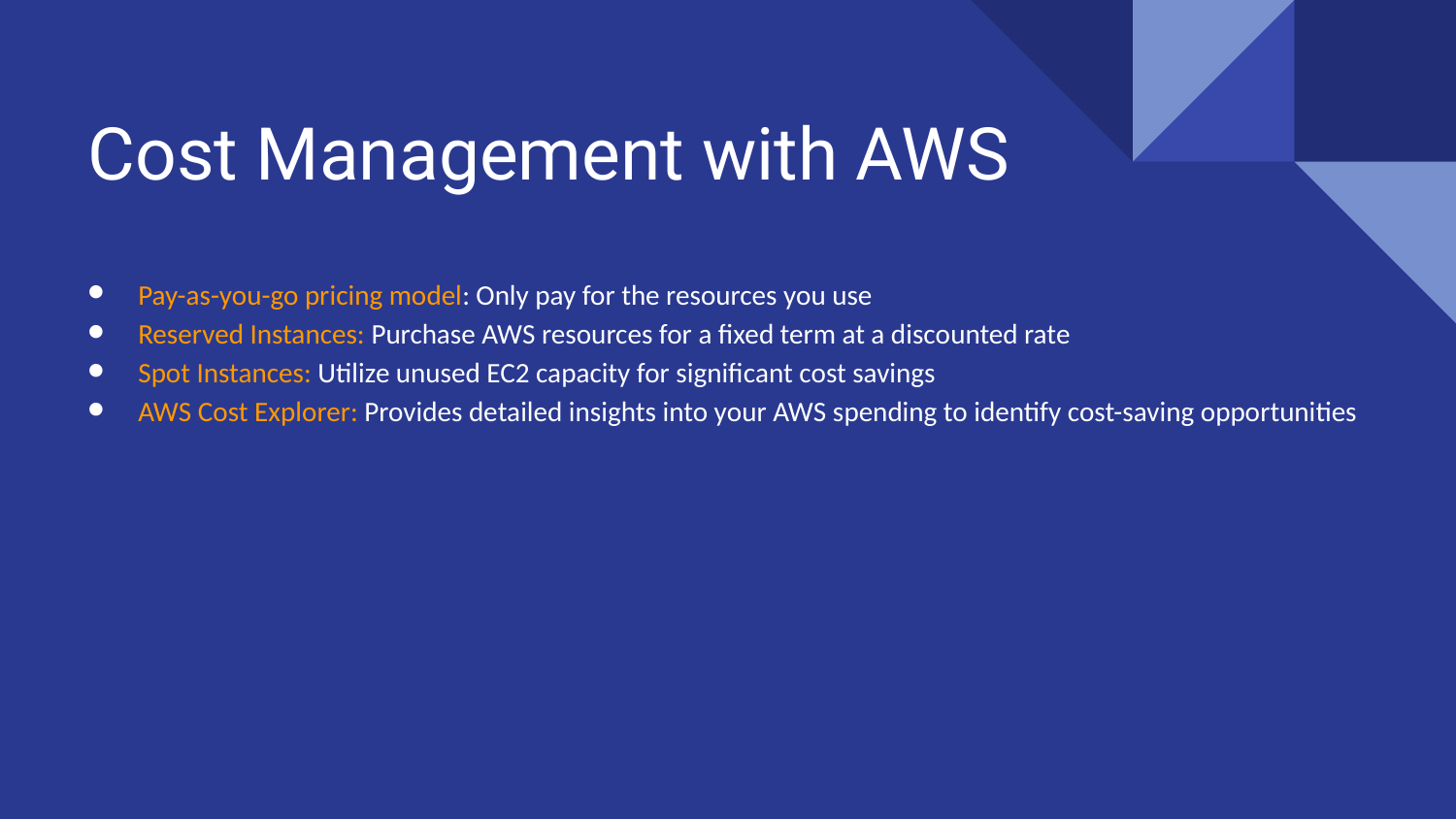

# Cost Management with AWS
Pay-as-you-go pricing model: Only pay for the resources you use
Reserved Instances: Purchase AWS resources for a fixed term at a discounted rate
Spot Instances: Utilize unused EC2 capacity for significant cost savings
AWS Cost Explorer: Provides detailed insights into your AWS spending to identify cost-saving opportunities